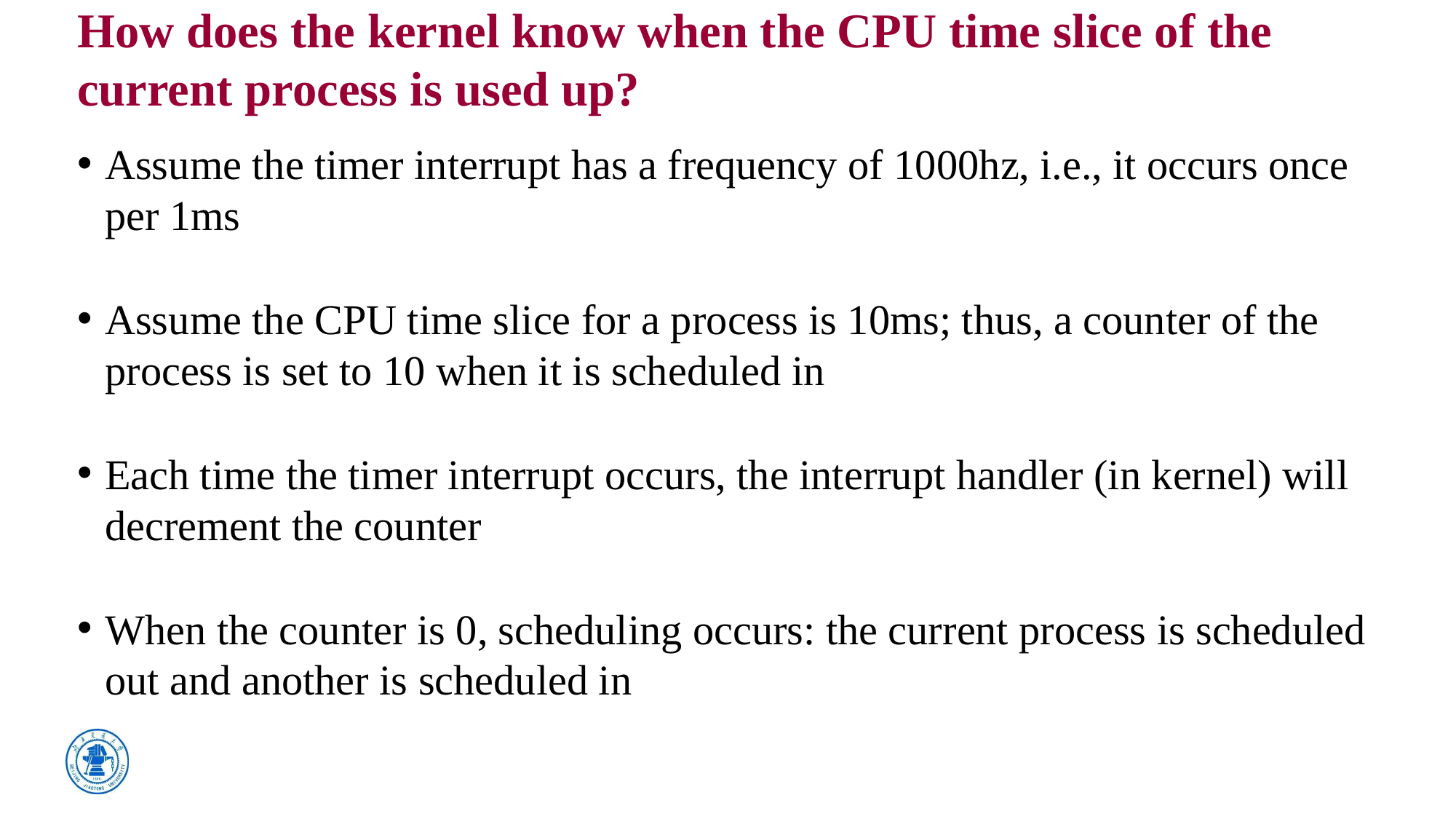

# How does the kernel know when the CPU time slice of the current process is used up?
Assume the timer interrupt has a frequency of 1000hz, i.e., it occurs once per 1ms

Assume the CPU time slice for a process is 10ms; thus, a counter of the process is set to 10 when it is scheduled in

Each time the timer interrupt occurs, the interrupt handler (in kernel) will decrement the counter

When the counter is 0, scheduling occurs: the current process is scheduled out and another is scheduled in